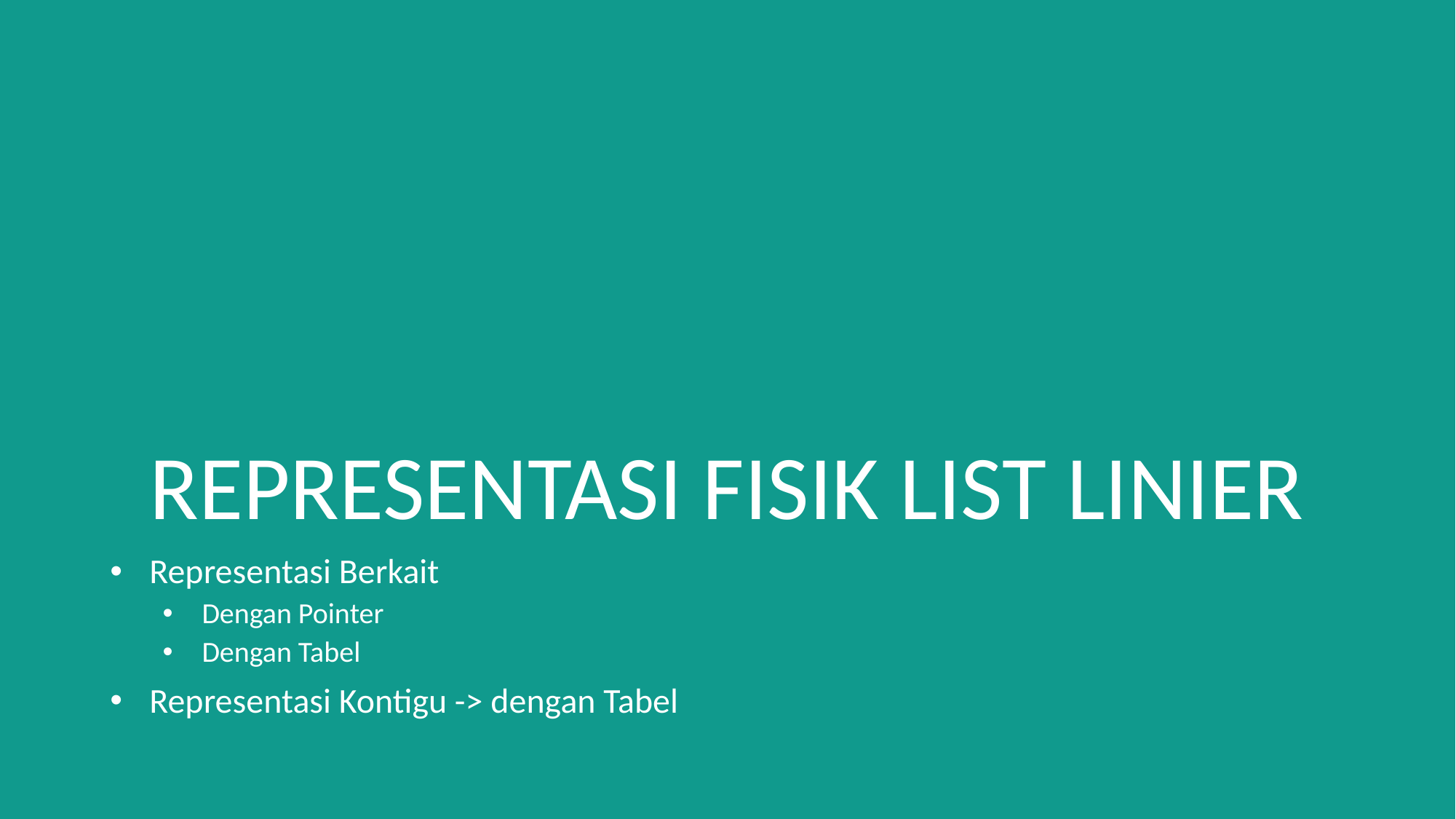

# REPRESENTASI FISIK LIST LINIER
Representasi Berkait
Dengan Pointer
Dengan Tabel
Representasi Kontigu -> dengan Tabel